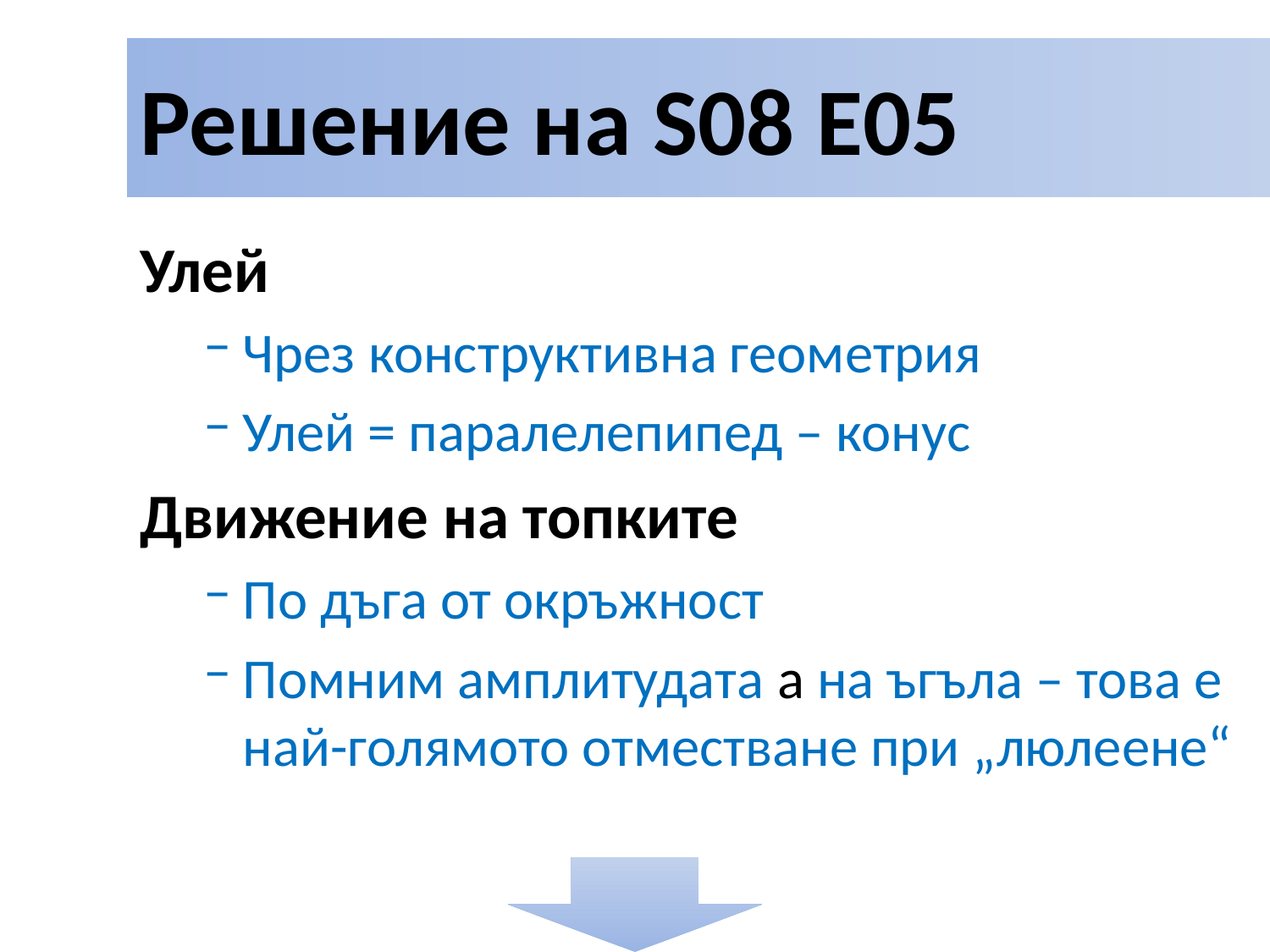

# Решение на S08 E05
Улей
Чрез конструктивна геометрия
Улей = паралелепипед – конус
Движение на топките
По дъга от окръжност
Помним амплитудата a на ъгъла – това е най-голямото отместване при „люлеене“